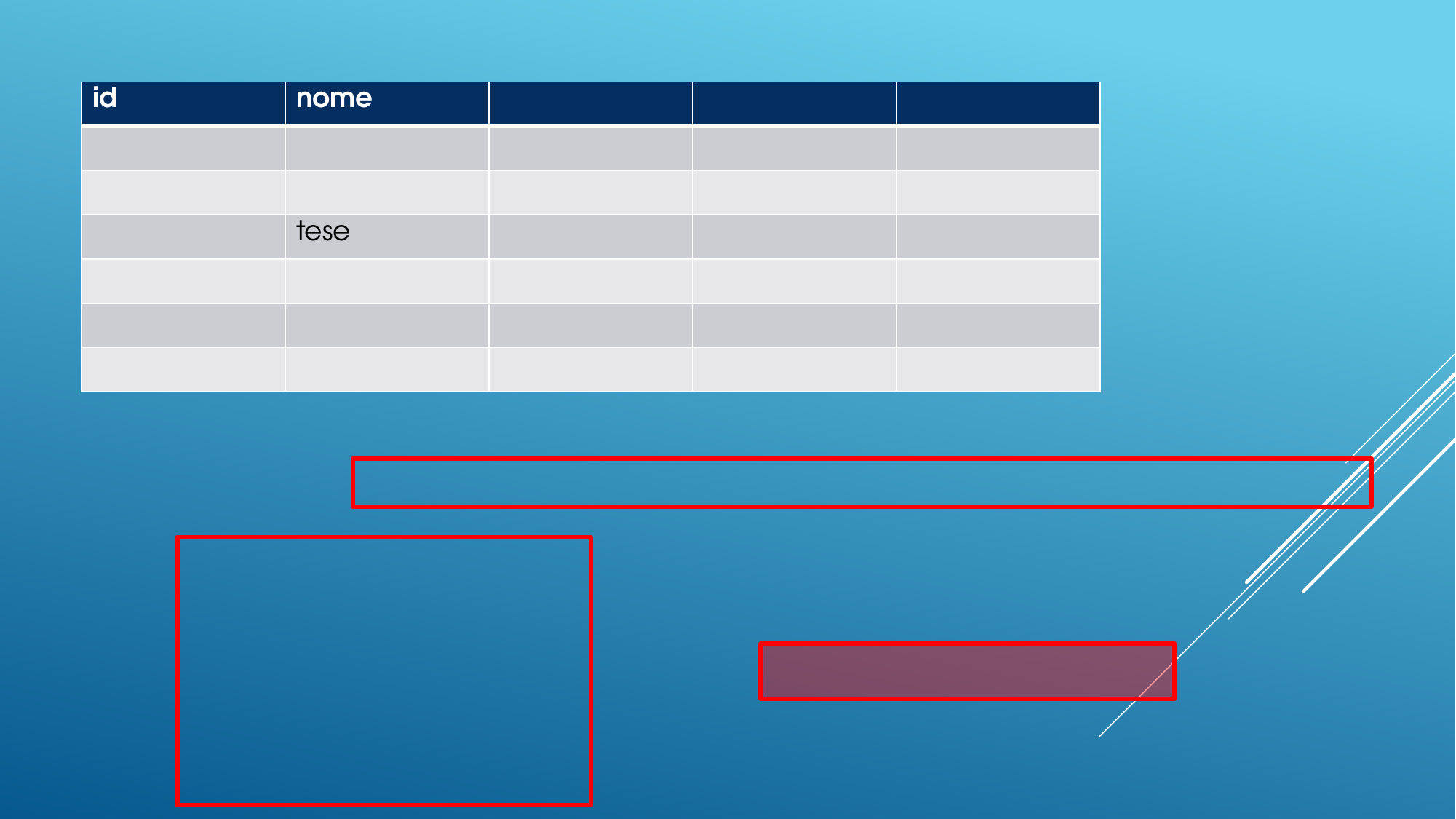

| id | nome |  |  |  |
| --- | --- | --- | --- | --- |
|  |  |  |  |  |
|  |  |  |  |  |
|  | tese |  |  |  |
|  |  |  |  |  |
|  |  |  |  |  |
|  |  |  |  |  |